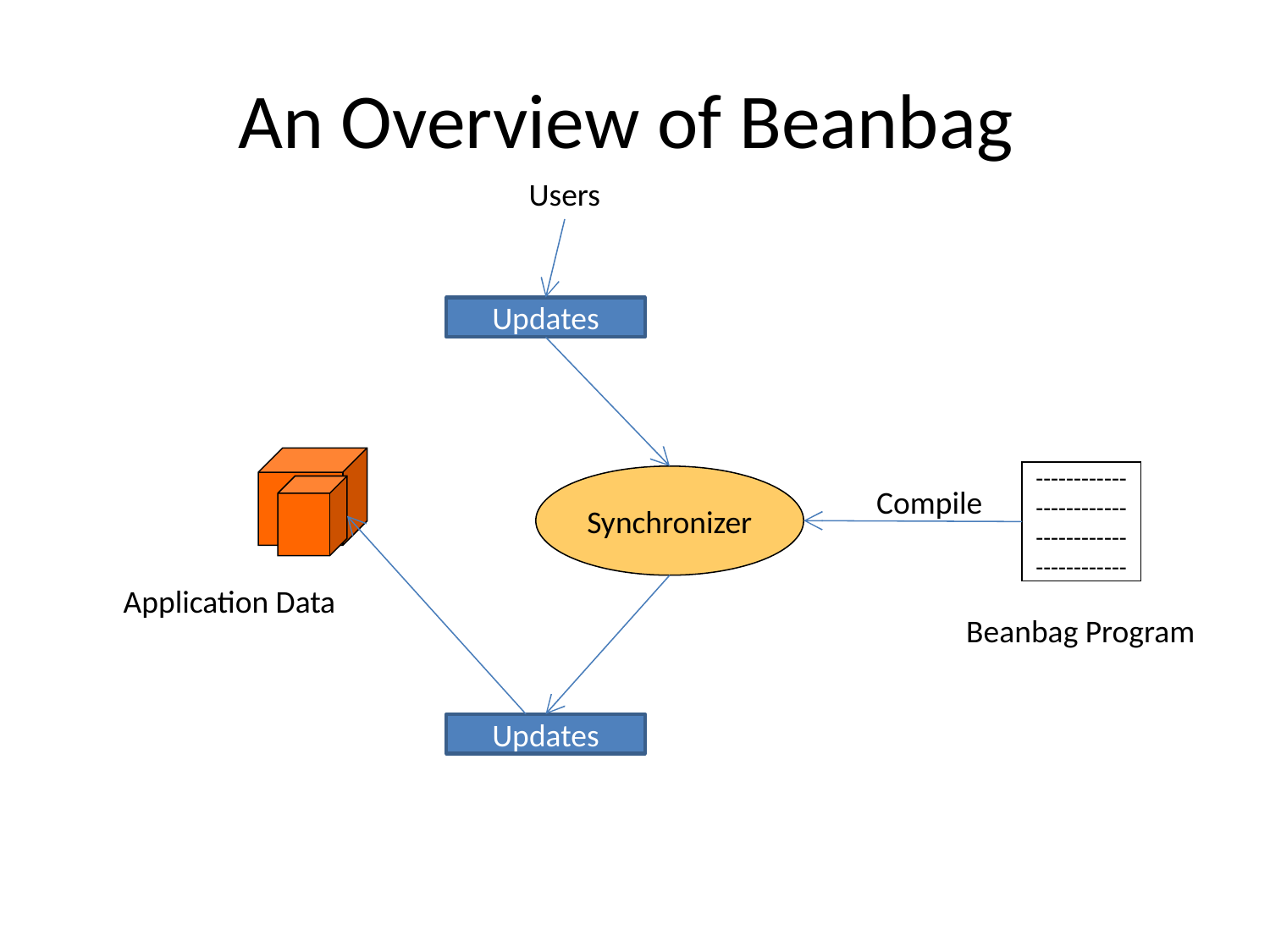

# An Overview of Beanbag
Users
Updates

------------
------------
------------
------------
Synchronizer

Compile
Application Data
Beanbag Program
Updates